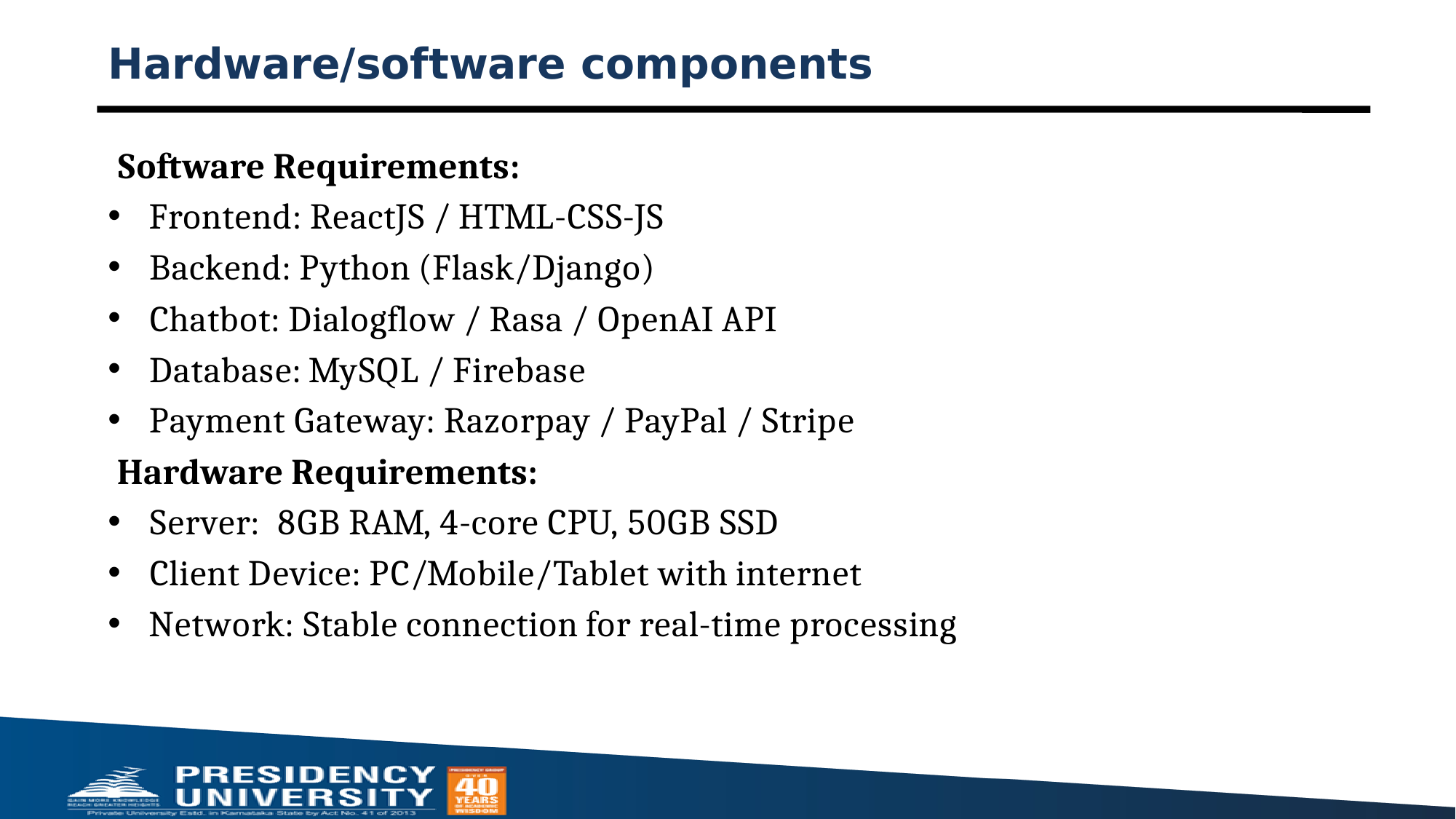

# Hardware/software components
Software Requirements:
Frontend: ReactJS / HTML-CSS-JS
Backend: Python (Flask/Django)
Chatbot: Dialogflow / Rasa / OpenAI API
Database: MySQL / Firebase
Payment Gateway: Razorpay / PayPal / Stripe
Hardware Requirements:
Server:  8GB RAM, 4-core CPU, 50GB SSD
Client Device: PC/Mobile/Tablet with internet
Network: Stable connection for real-time processing